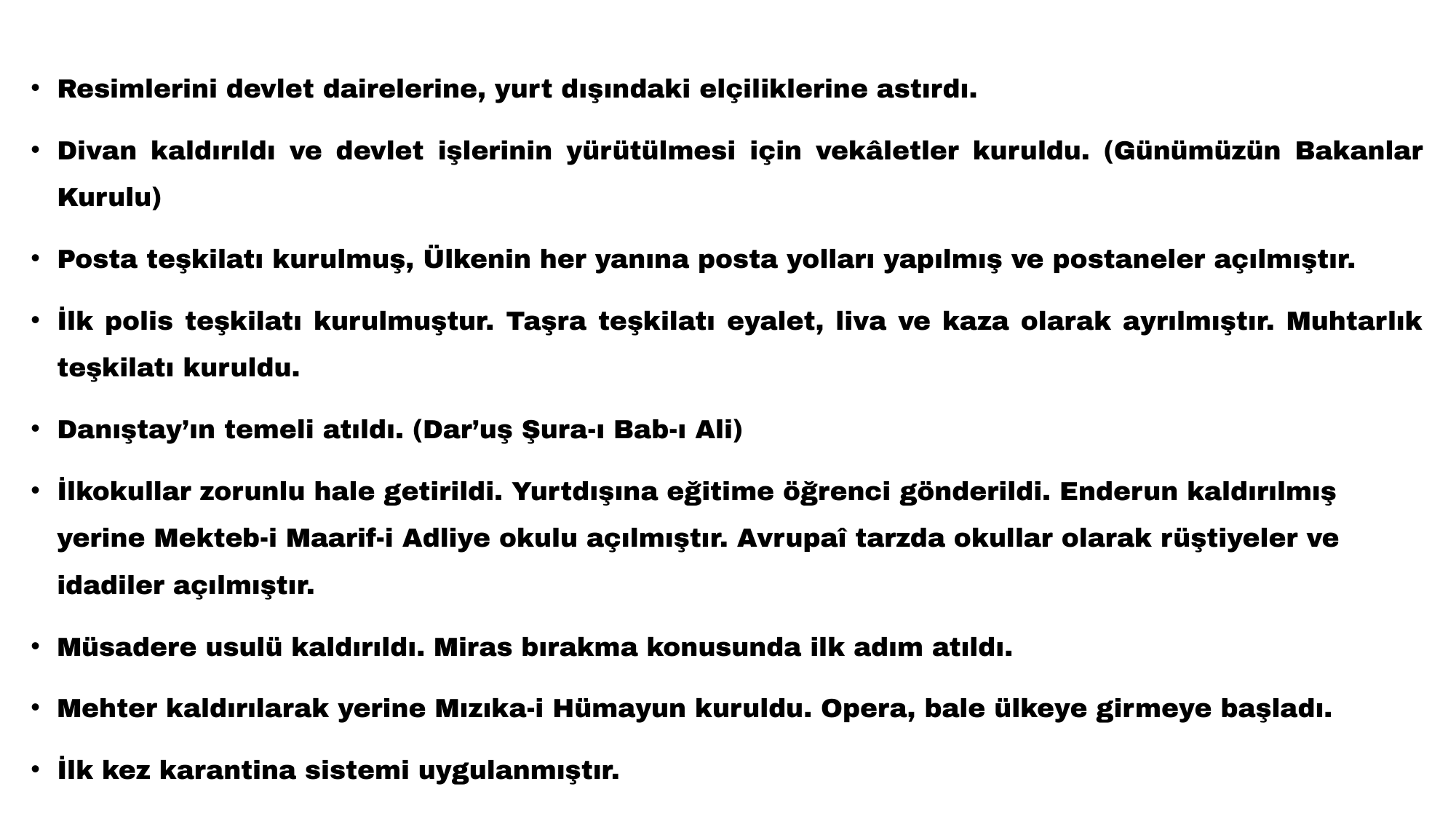

#
Resimlerini devlet dairelerine, yurt dışındaki elçiliklerine astırdı.
Divan kaldırıldı ve devlet işlerinin yürütülmesi için vekâletler kuruldu. (Günümüzün Bakanlar Kurulu)
Posta teşkilatı kurulmuş, Ülkenin her yanına posta yolları yapılmış ve postaneler açılmıştır.
İlk polis teşkilatı kurulmuştur. Taşra teşkilatı eyalet, liva ve kaza olarak ayrılmıştır. Muhtarlık teşkilatı kuruldu.
Danıştay’ın temeli atıldı. (Dar’uş Şura-ı Bab-ı Ali)
İlkokullar zorunlu hale getirildi. Yurtdışına eğitime öğrenci gönderildi. Enderun kaldırılmış yerine Mekteb-i Maarif-i Adliye okulu açılmıştır. Avrupaî tarzda okullar olarak rüştiyeler ve idadiler açılmıştır.
Müsadere usulü kaldırıldı. Miras bırakma konusunda ilk adım atıldı.
Mehter kaldırılarak yerine Mızıka-i Hümayun kuruldu. Opera, bale ülkeye girmeye başladı.
İlk kez karantina sistemi uygulanmıştır.